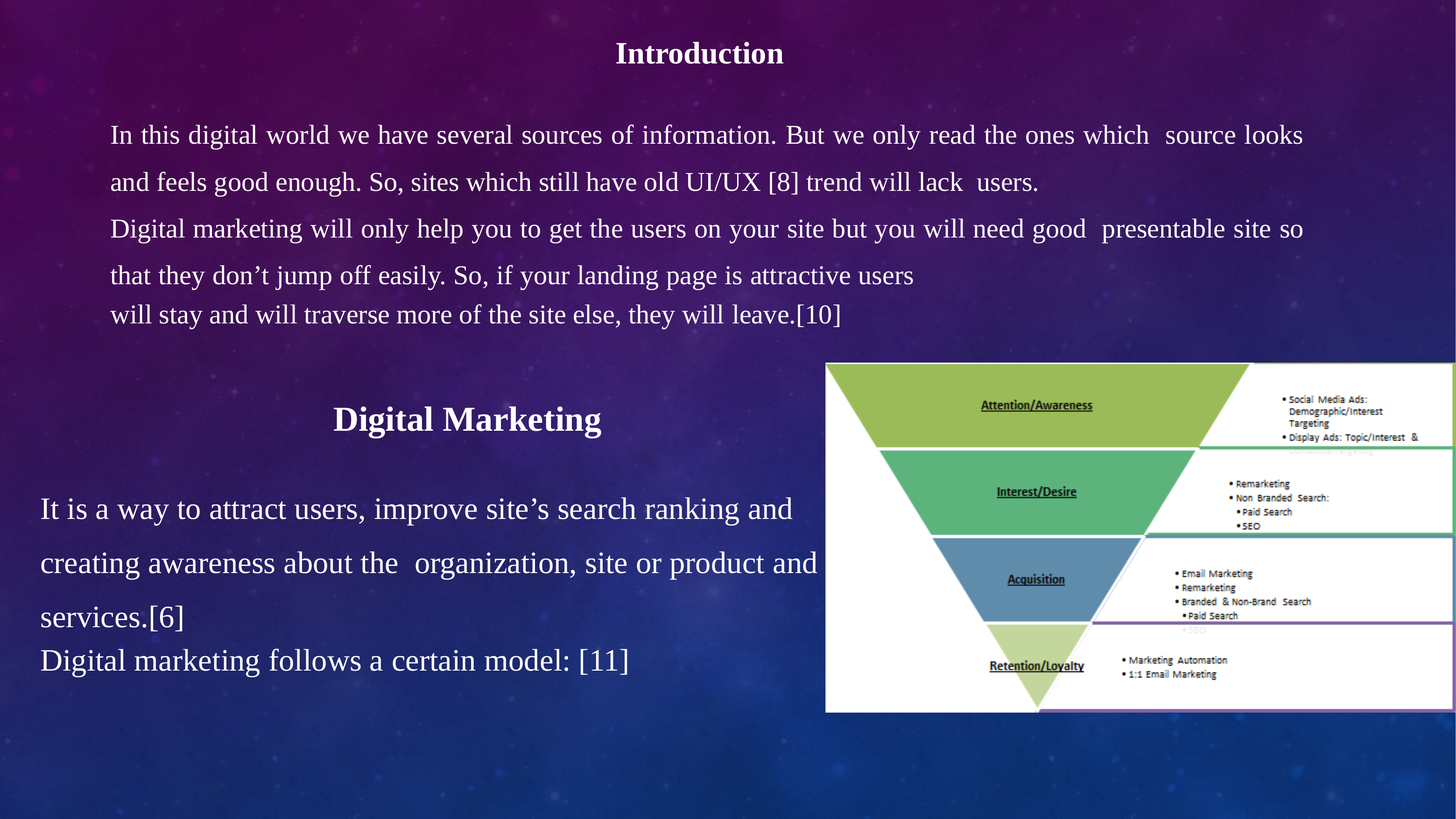

Introduction

In this digital world we have several sources of information. But we only read the ones which  source looks and feels good enough. So, sites which still have old UI/UX [8] trend will lack  users.
Digital marketing will only help you to get the users on your site but you will need good  presentable site so that they don’t jump off easily. So, if your landing page is attractive users
will stay and will traverse more of the site else, they will leave.[10]

Digital Marketing

It is a way to attract users, improve site’s search ranking and creating awareness about the  organization, site or product and services.[6]
Digital marketing follows a certain model: [11]